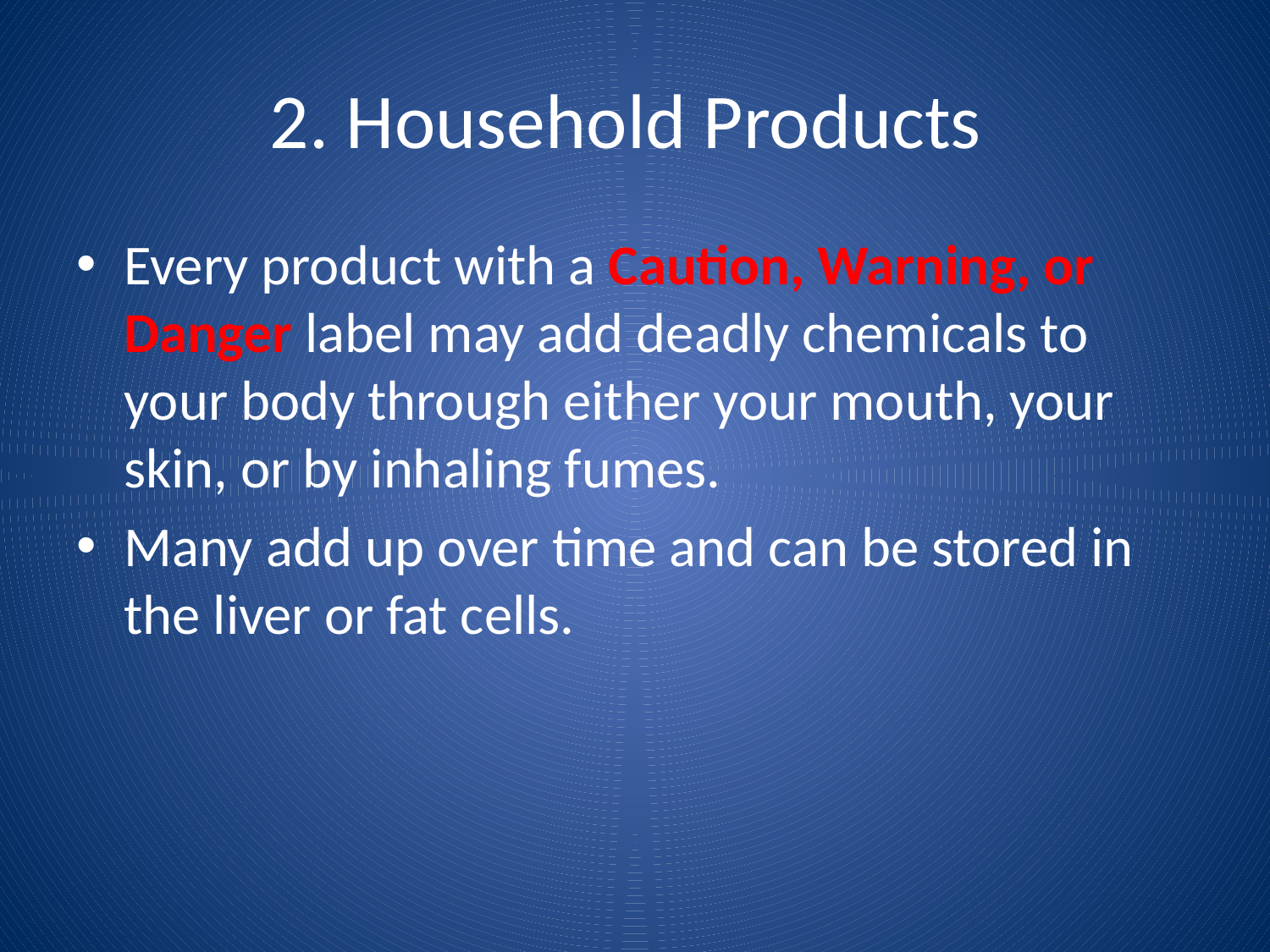

# 2. Household Products
Every product with a Caution, Warning, or Danger label may add deadly chemicals to your body through either your mouth, your skin, or by inhaling fumes.
Many add up over time and can be stored in the liver or fat cells.